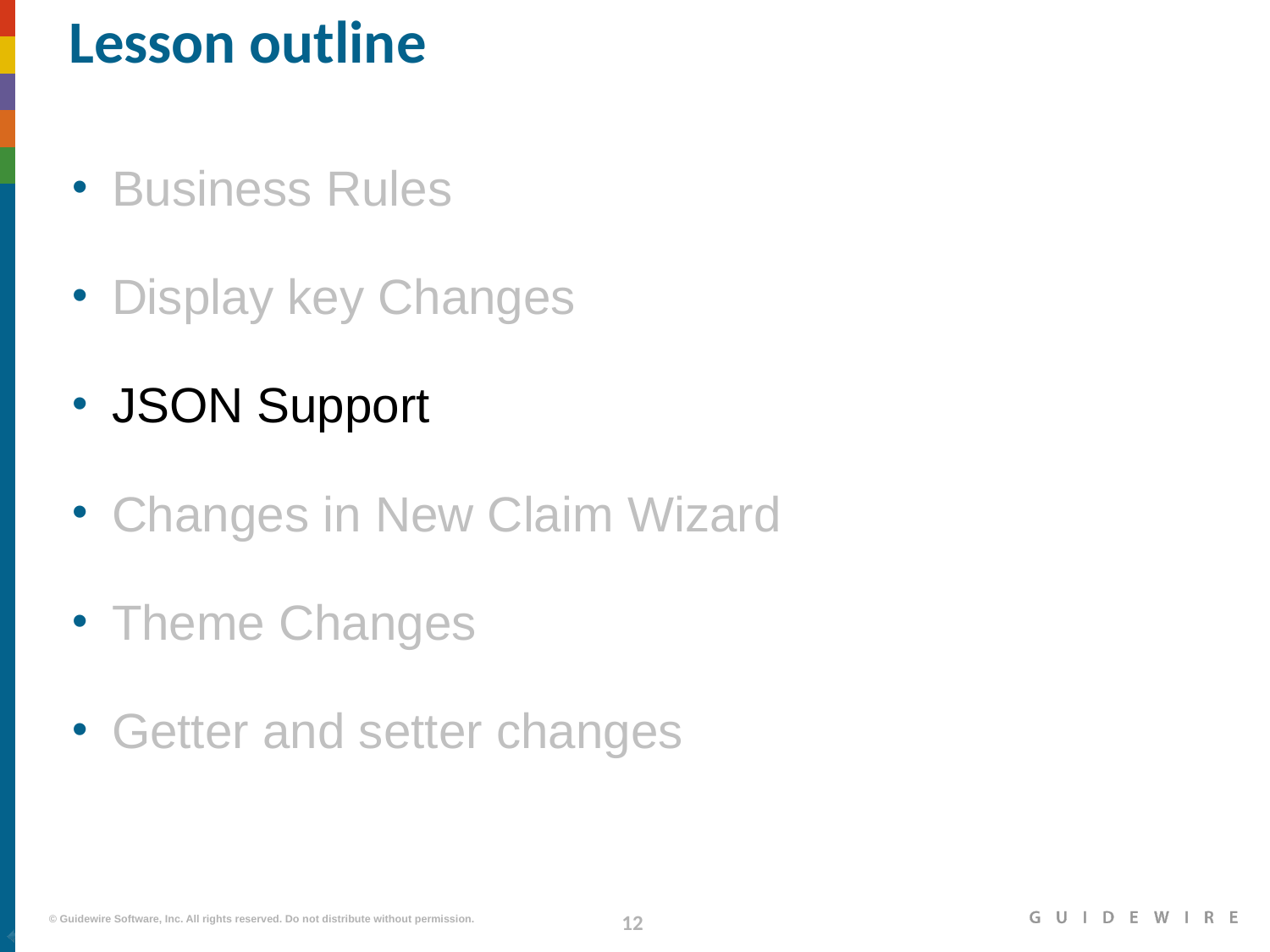

# Lesson outline
Business Rules
Display key Changes
JSON Support
Changes in New Claim Wizard
Theme Changes
Getter and setter changes